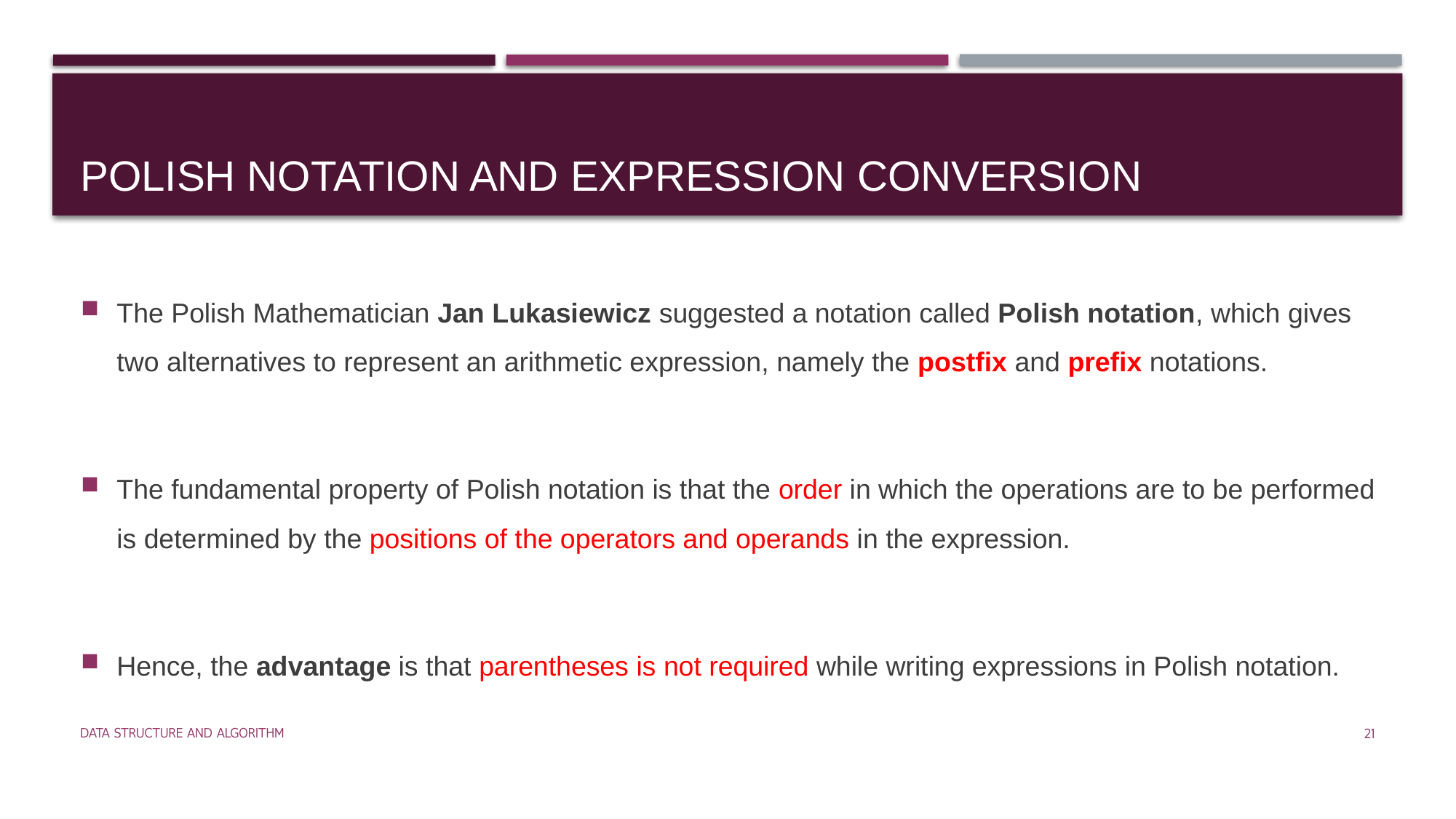

# Polish Notation and Expression Conversion
The Polish Mathematician Jan Lukasiewicz suggested a notation called Polish notation, which gives two alternatives to represent an arithmetic expression, namely the postfix and prefix notations.

The fundamental property of Polish notation is that the order in which the operations are to be performed is determined by the positions of the operators and operands in the expression.

Hence, the advantage is that parentheses is not required while writing expressions in Polish notation.
Data Structure and Algorithm
21